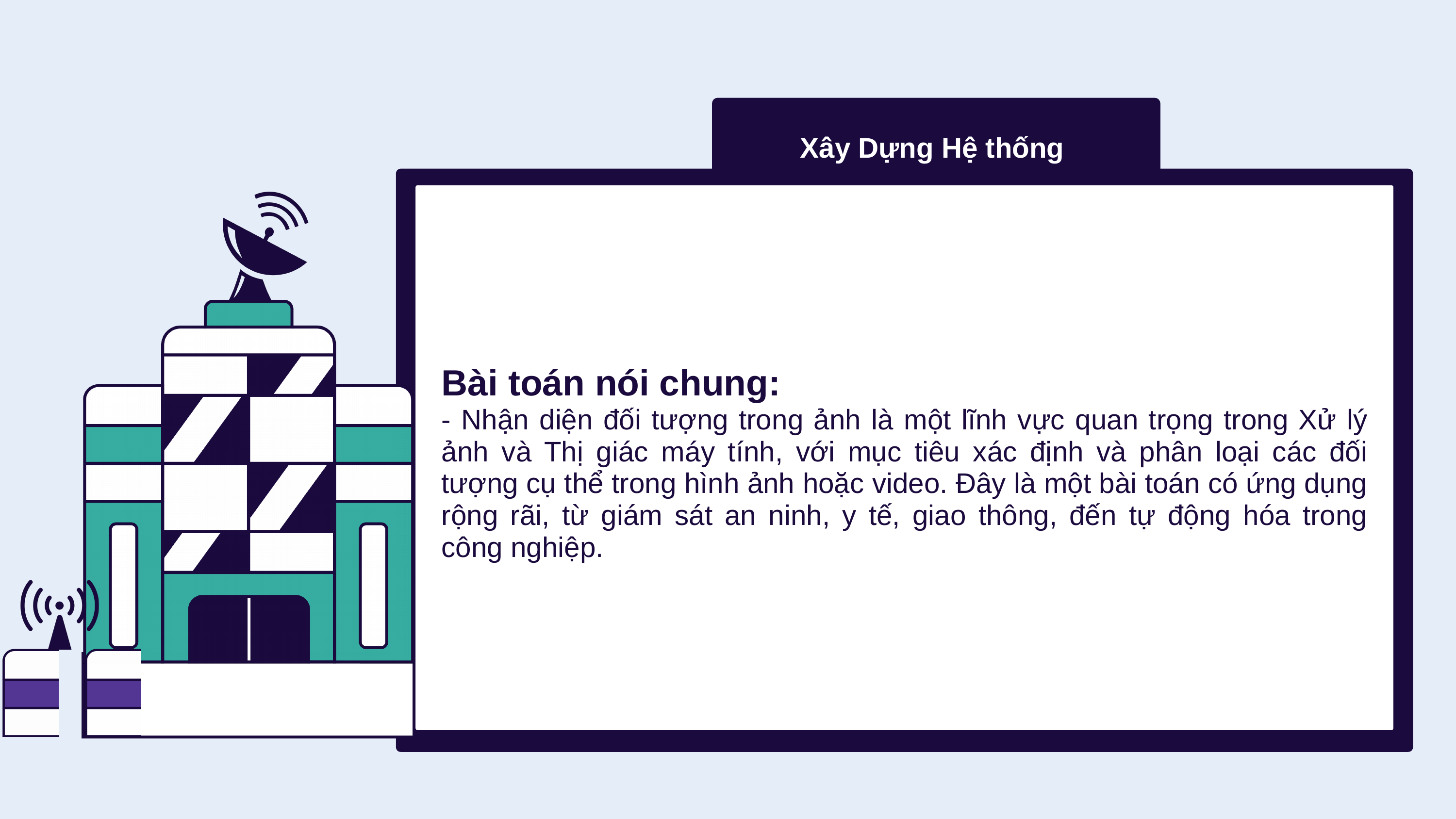

Xây Dựng Hệ thống

Sóng Điện từ và Hành vi của nó

Bài toán nói chung:
- Nhận diện đối tượng trong ảnh là một lĩnh vực quan trọng trong Xử lý ảnh và Thị giác máy tính, với mục tiêu xác định và phân loại các đối tượng cụ thể trong hình ảnh hoặc video. Đây là một bài toán có ứng dụng rộng rãi, từ giám sát an ninh, y tế, giao thông, đến tự động hóa trong công nghiệp.